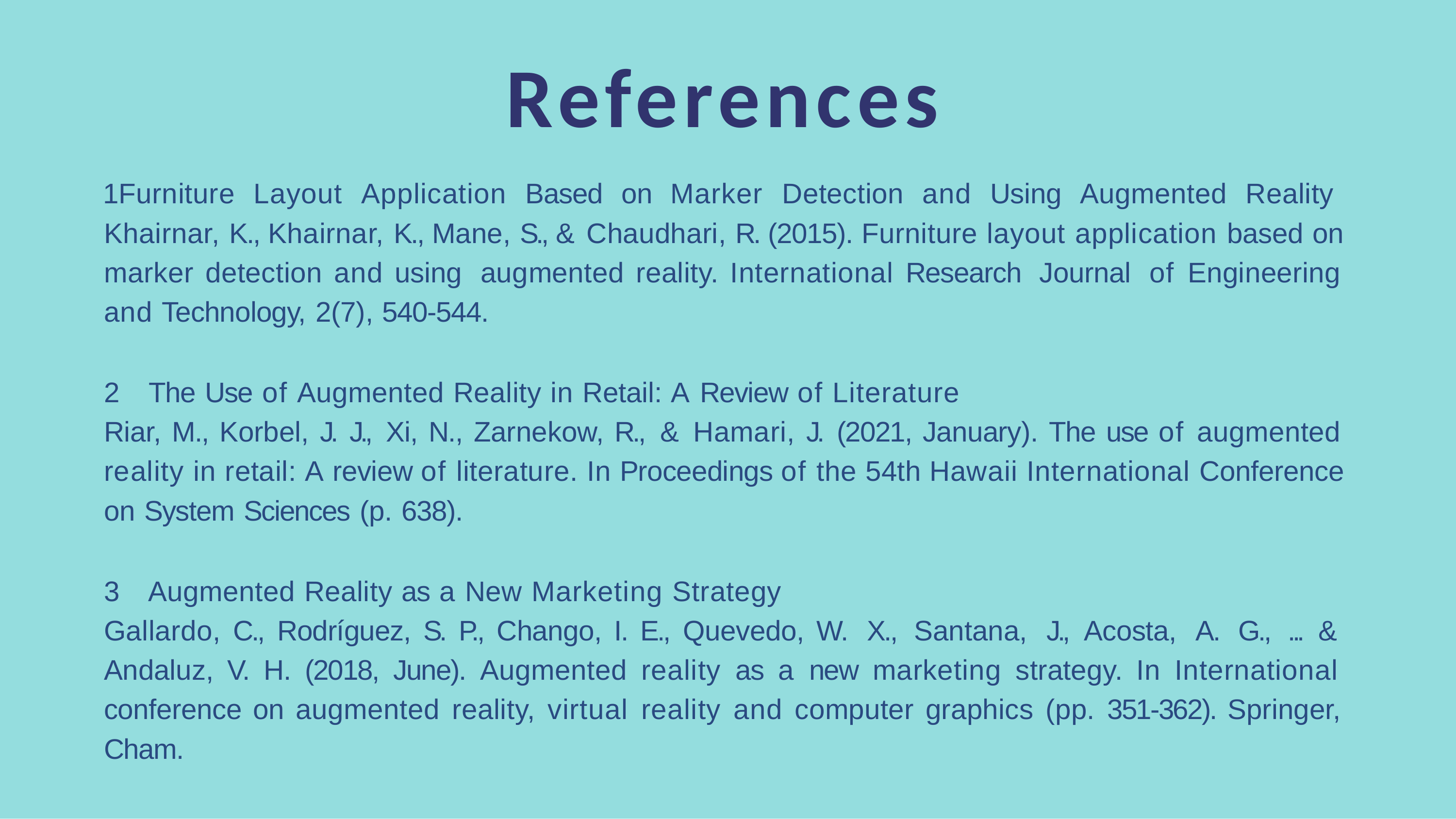

# References
Furniture Layout Application Based on Marker Detection and Using Augmented Reality  Khairnar, K., Khairnar, K., Mane, S., & Chaudhari, R. (2015). Furniture layout application based on  marker detection and using augmented reality. International Research Journal of Engineering  and Technology, 2(7), 540-544.

The Use of Augmented Reality in Retail: A Review of Literature
Riar, M., Korbel, J. J., Xi, N., Zarnekow, R., & Hamari, J. (2021, January). The use of augmented  reality in retail: A review of literature. In Proceedings of the 54th Hawaii International Conference  on System Sciences (p. 638).

Augmented Reality as a New Marketing Strategy
Gallardo, C., Rodríguez, S. P., Chango, I. E., Quevedo, W. X., Santana, J., Acosta, A. G., ... &  Andaluz, V. H. (2018, June). Augmented reality as a new marketing strategy. In International  conference on augmented reality, virtual reality and computer graphics (pp. 351-362). Springer,  Cham.